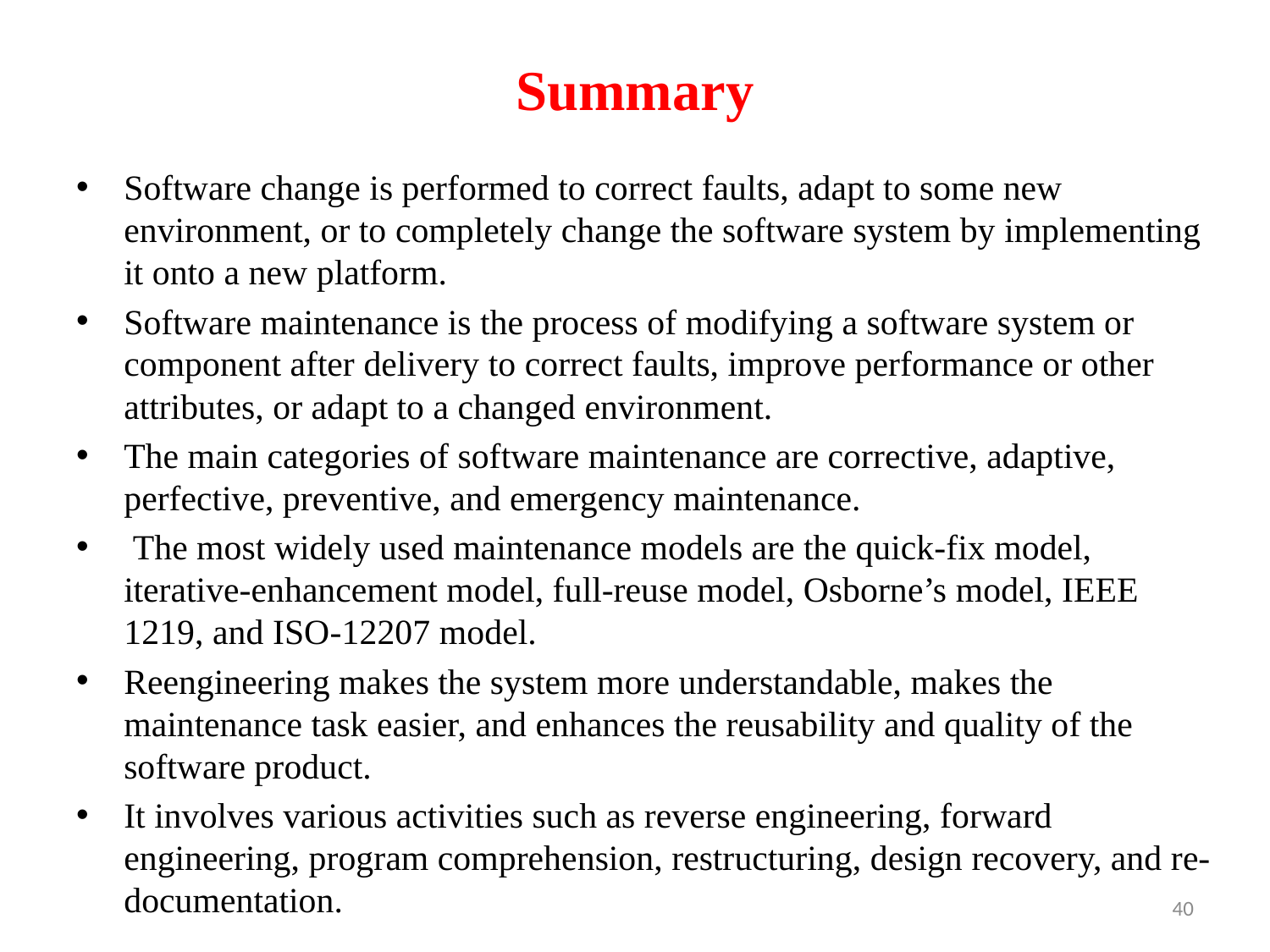

# Summary
Software change is performed to correct faults, adapt to some new environment, or to completely change the software system by implementing it onto a new platform.
Software maintenance is the process of modifying a software system or component after delivery to correct faults, improve performance or other attributes, or adapt to a changed environment.
The main categories of software maintenance are corrective, adaptive, perfective, preventive, and emergency maintenance.
 The most widely used maintenance models are the quick-fix model, iterative-enhancement model, full-reuse model, Osborne’s model, IEEE 1219, and ISO-12207 model.
Reengineering makes the system more understandable, makes the maintenance task easier, and enhances the reusability and quality of the software product.
It involves various activities such as reverse engineering, forward engineering, program comprehension, restructuring, design recovery, and re-documentation.

40